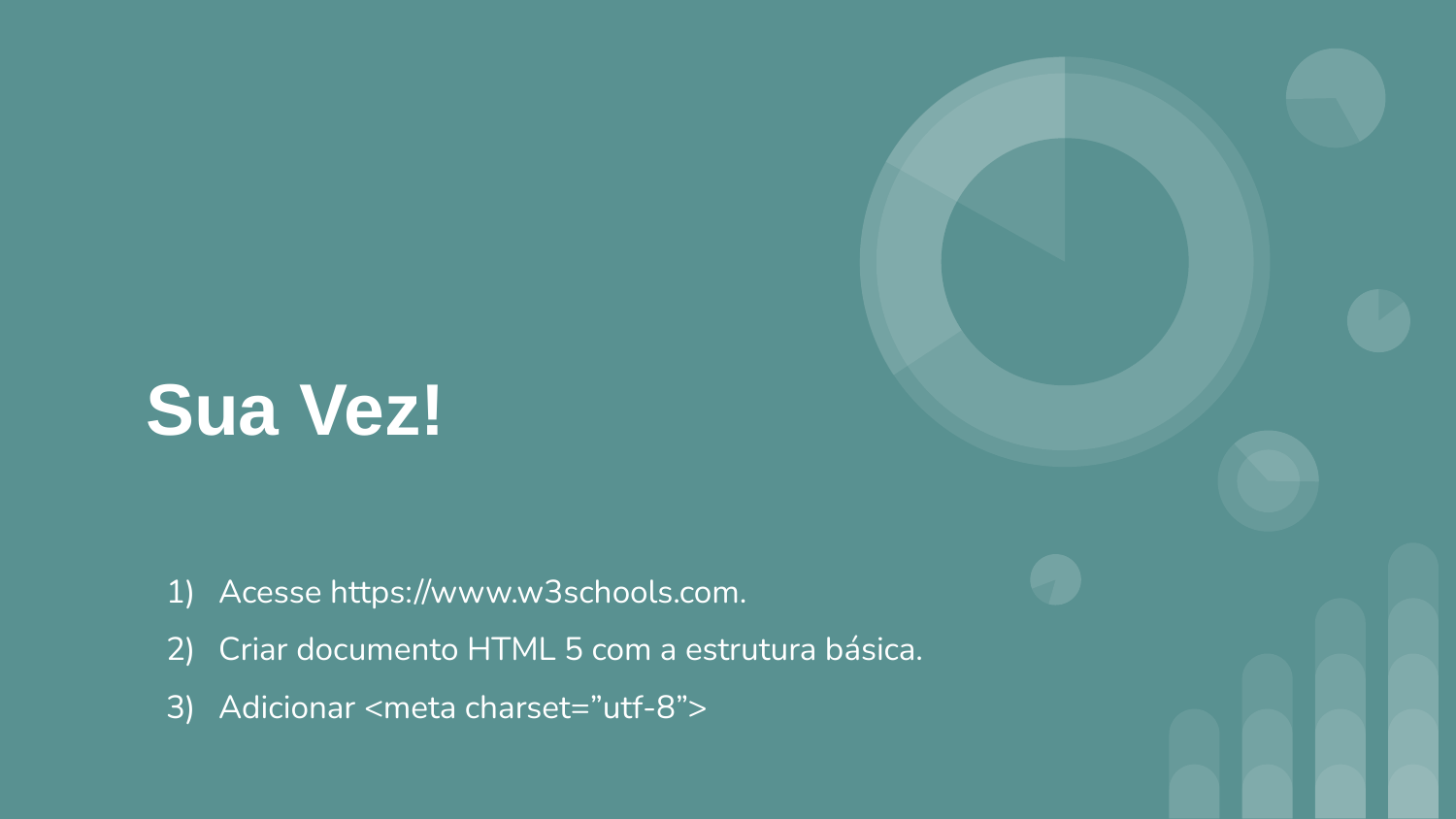

# Sua Vez!
Acesse https://www.w3schools.com.
Criar documento HTML 5 com a estrutura básica.
Adicionar <meta charset=”utf-8”>